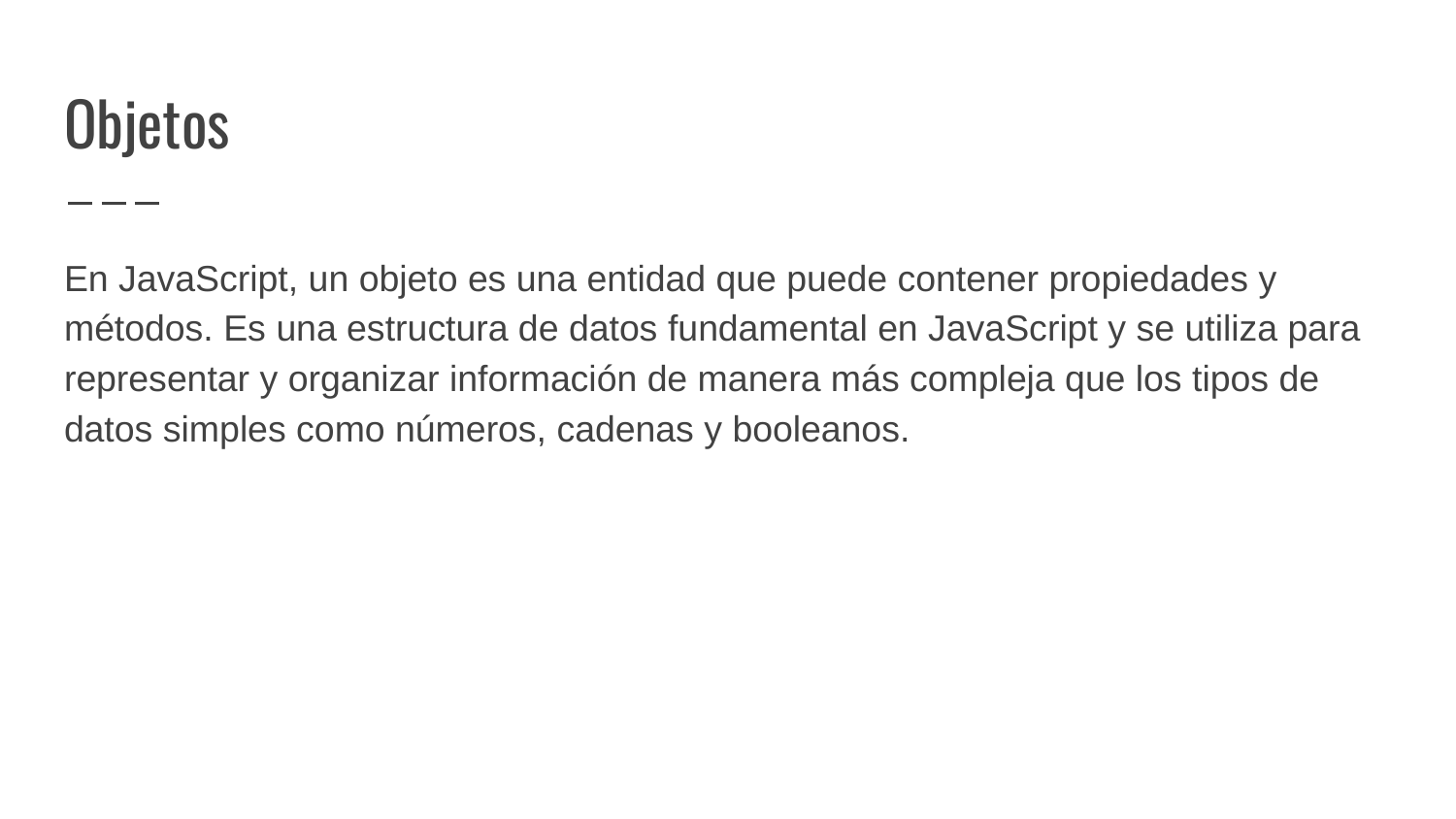

# Objetos
En JavaScript, un objeto es una entidad que puede contener propiedades y métodos. Es una estructura de datos fundamental en JavaScript y se utiliza para representar y organizar información de manera más compleja que los tipos de datos simples como números, cadenas y booleanos.